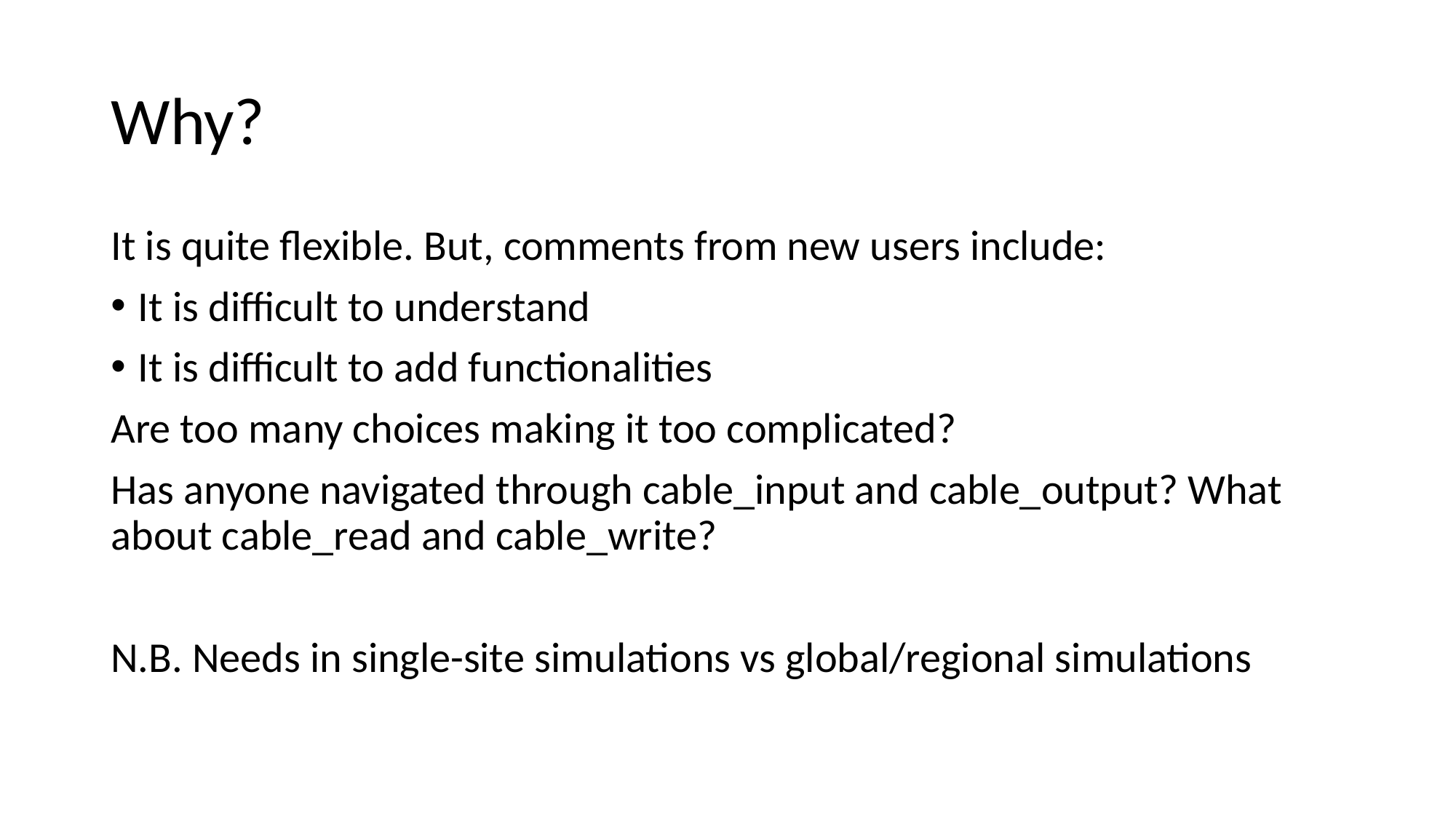

# Why?
It is quite flexible. But, comments from new users include:
It is difficult to understand
It is difficult to add functionalities
Are too many choices making it too complicated?
Has anyone navigated through cable_input and cable_output? What about cable_read and cable_write?

N.B. Needs in single-site simulations vs global/regional simulations